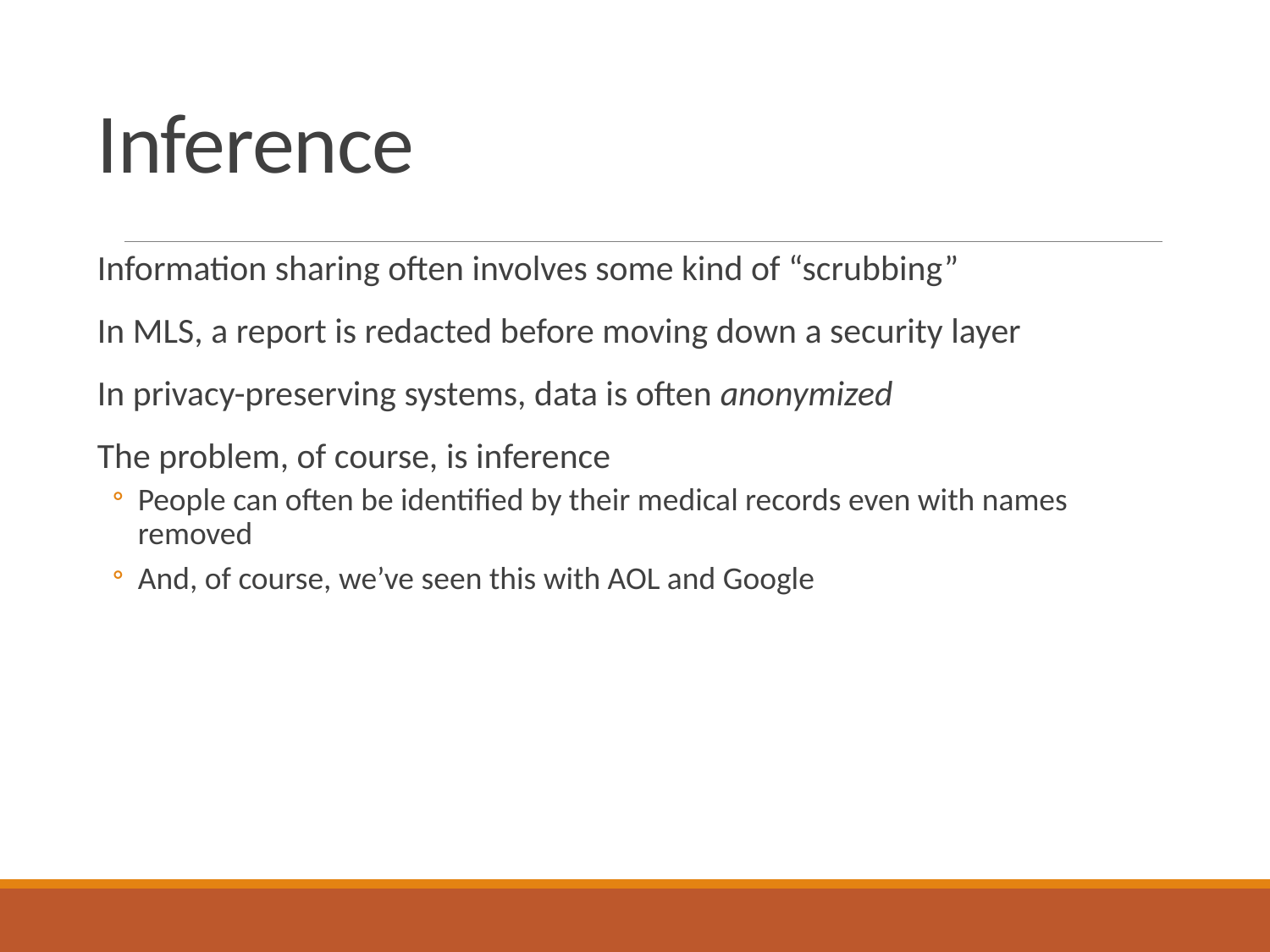

# Inference
Information sharing often involves some kind of “scrubbing”
In MLS, a report is redacted before moving down a security layer
In privacy-preserving systems, data is often anonymized
The problem, of course, is inference
People can often be identified by their medical records even with names removed
And, of course, we’ve seen this with AOL and Google